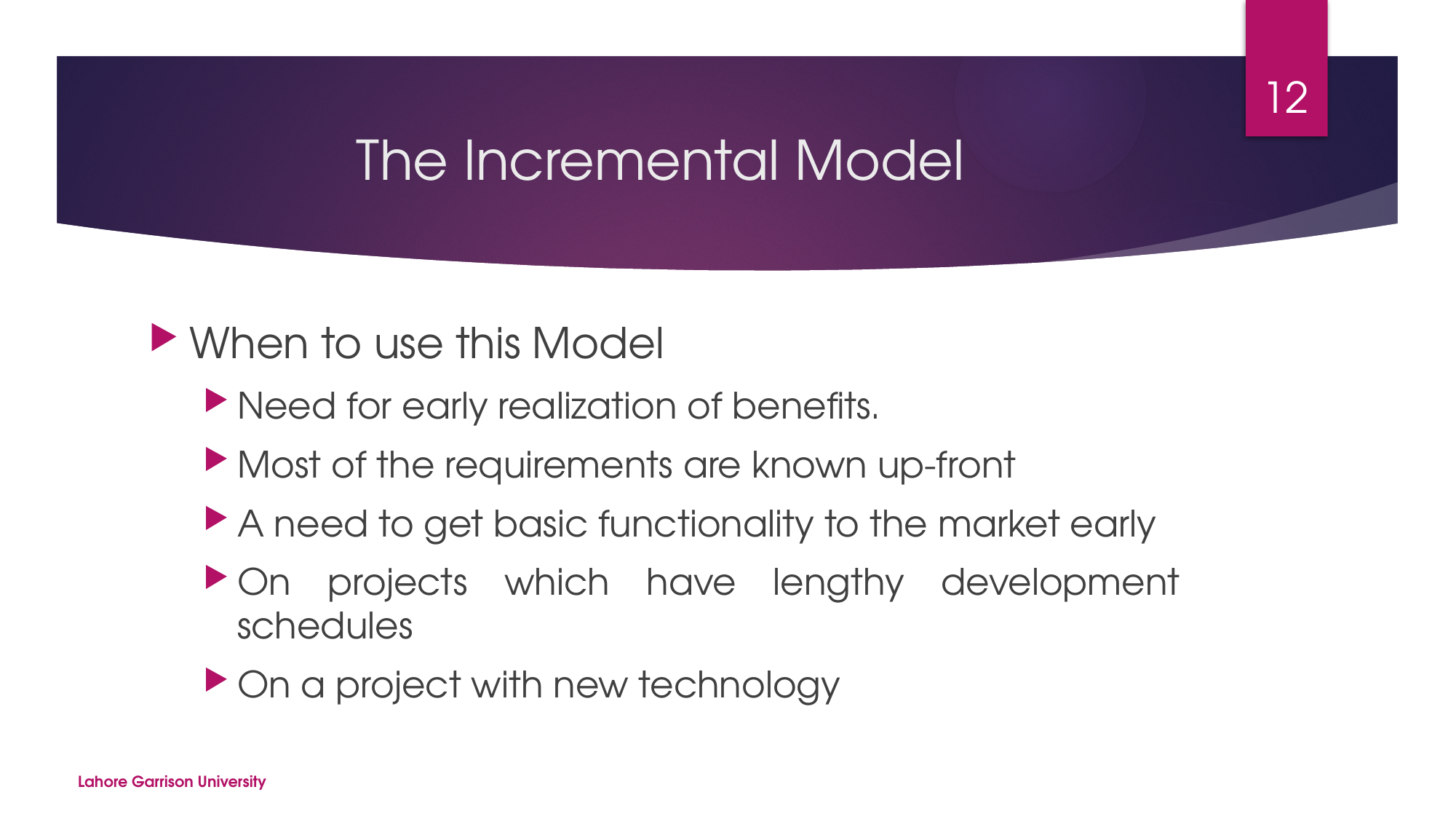

12
# The Incremental Model
When to use this Model
Need for early realization of benefits.
Most of the requirements are known up-front
A need to get basic functionality to the market early
On projects which have lengthy development schedules
On a project with new technology
Lahore Garrison University